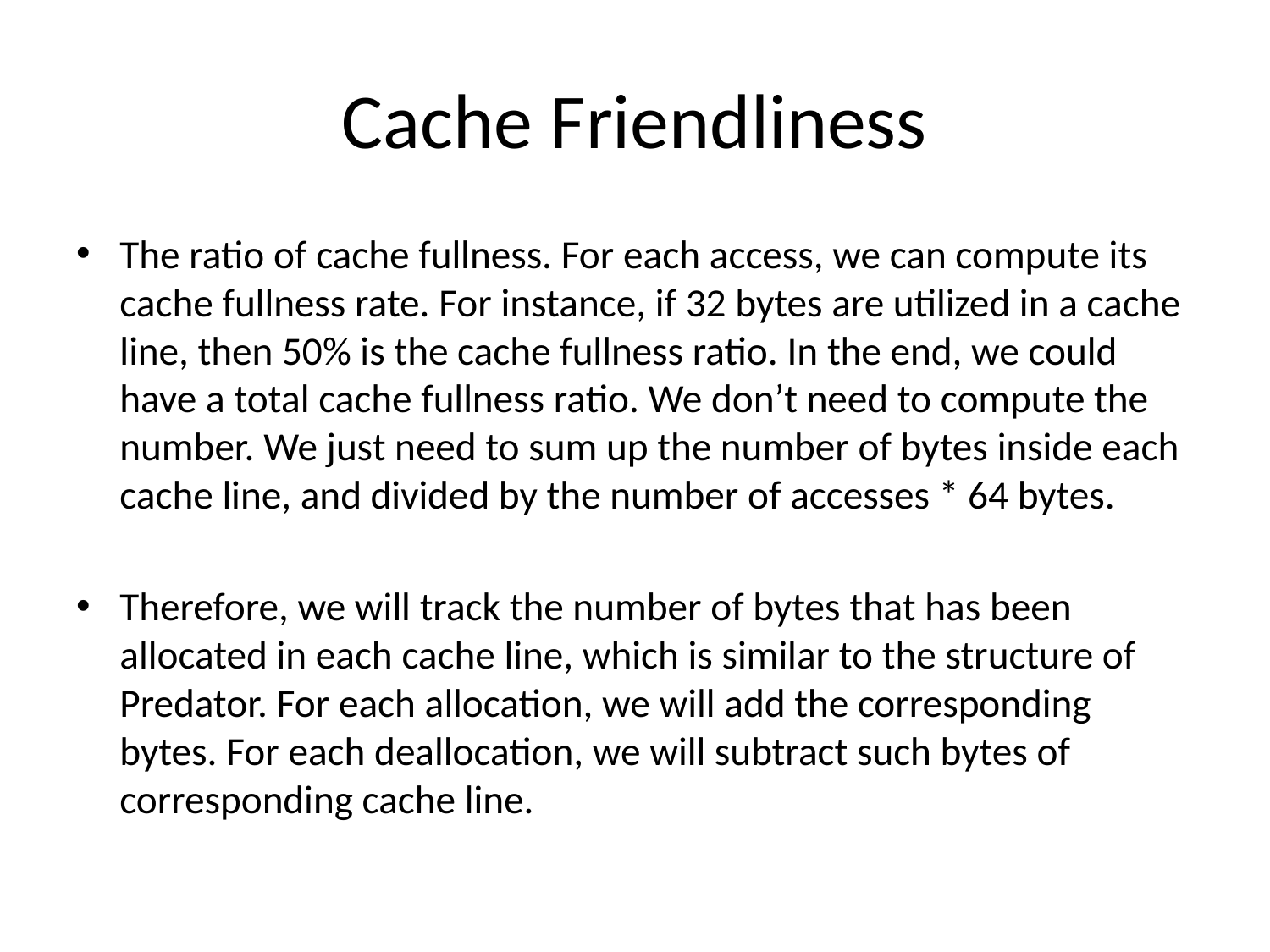

# Cache Friendliness
The ratio of cache fullness. For each access, we can compute its cache fullness rate. For instance, if 32 bytes are utilized in a cache line, then 50% is the cache fullness ratio. In the end, we could have a total cache fullness ratio. We don’t need to compute the number. We just need to sum up the number of bytes inside each cache line, and divided by the number of accesses * 64 bytes.

Therefore, we will track the number of bytes that has been allocated in each cache line, which is similar to the structure of Predator. For each allocation, we will add the corresponding bytes. For each deallocation, we will subtract such bytes of corresponding cache line.